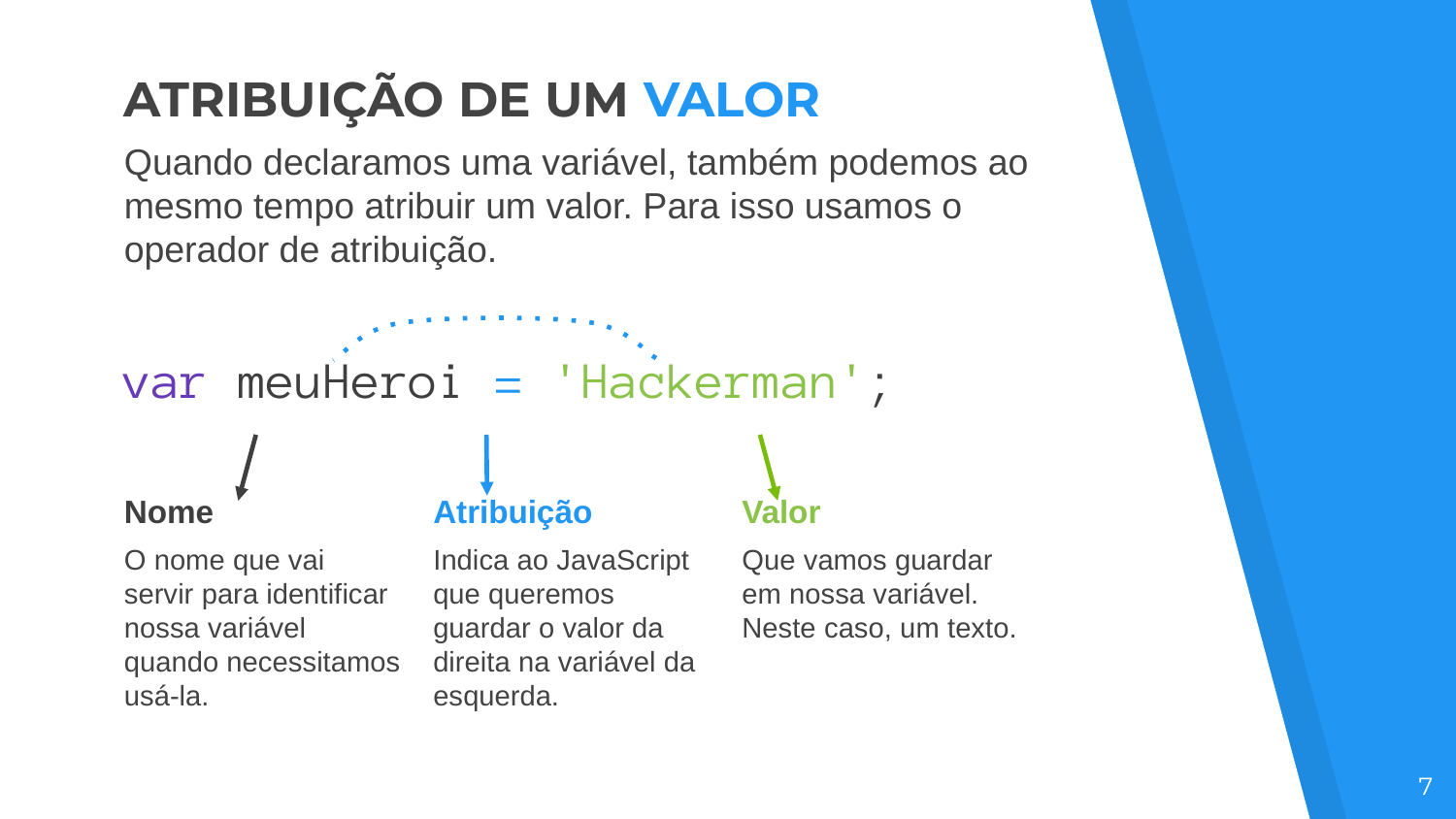

ATRIBUIÇÃO DE UM VALOR
Quando declaramos uma variável, também podemos ao mesmo tempo atribuir um valor. Para isso usamos o operador de atribuição.

var meuHeroi = 'Hackerman';
Nome
O nome que vai servir para identificar nossa variável quando necessitamos usá-la.
Atribuição
Indica ao JavaScript que queremos guardar o valor da direita na variável da esquerda.
Valor
Que vamos guardar em nossa variável. Neste caso, um texto.
7